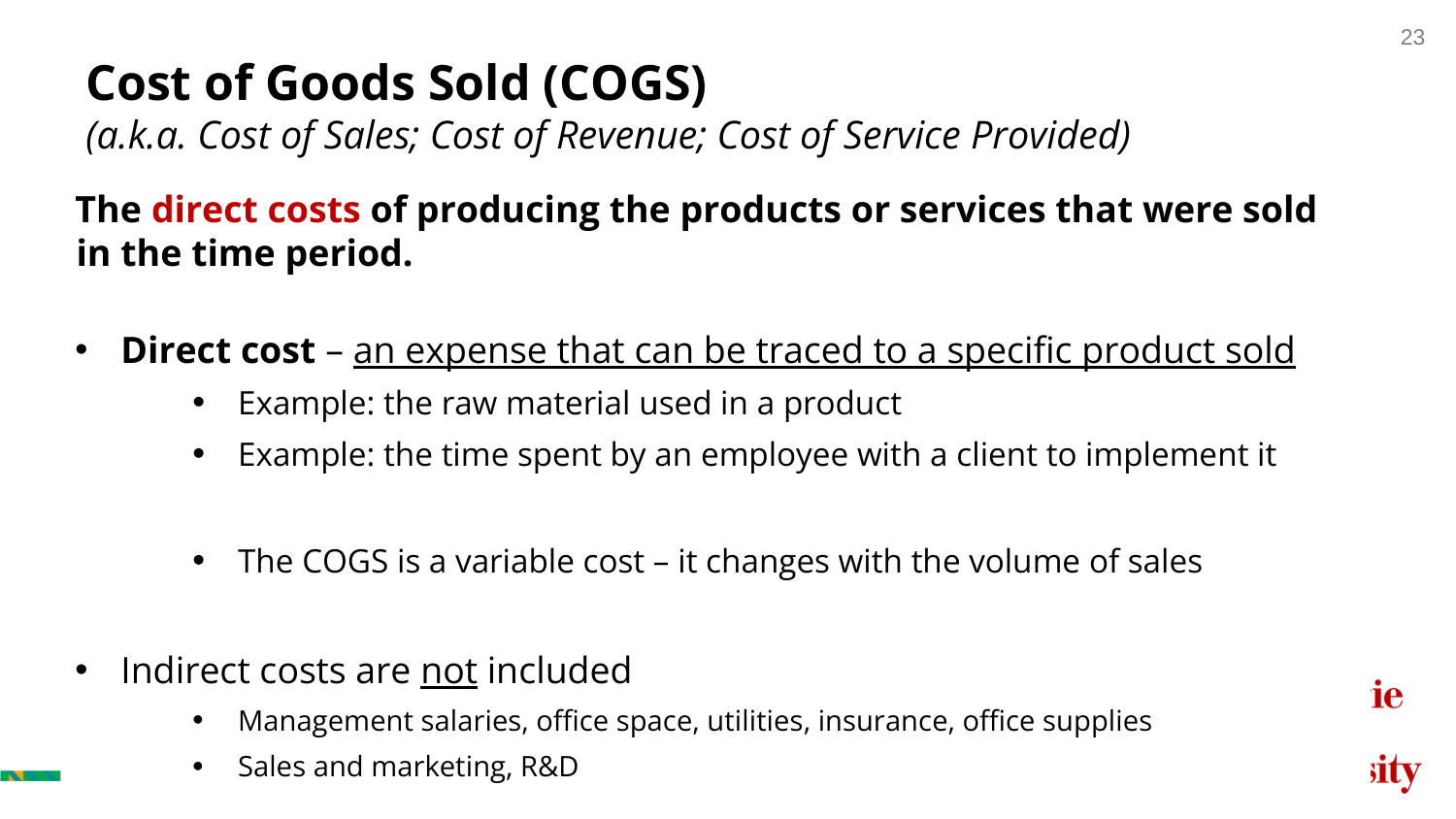

# Cost of Goods Sold (COGS) (a.k.a. Cost of Sales; Cost of Revenue; Cost of Service Provided)
The direct costs of producing the products or services that were sold in the time period.

Direct cost – an expense that can be traced to a specific product sold
Example: the raw material used in a product
Example: the time spent by an employee with a client to implement it

The COGS is a variable cost – it changes with the volume of sales

Indirect costs are not included
Management salaries, office space, utilities, insurance, office supplies
Sales and marketing, R&D